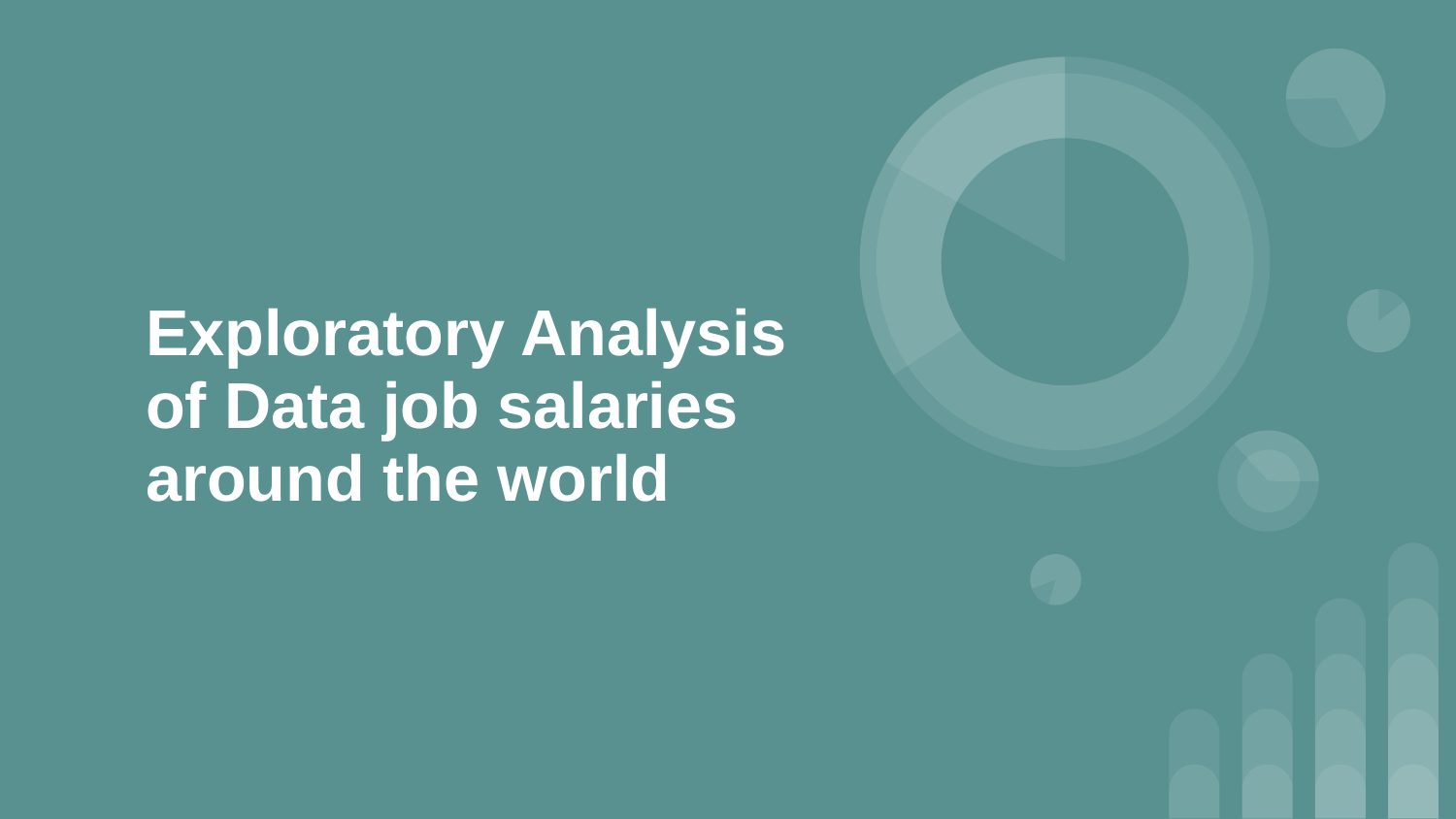

# Exploratory Analysis of Data job salaries around the world